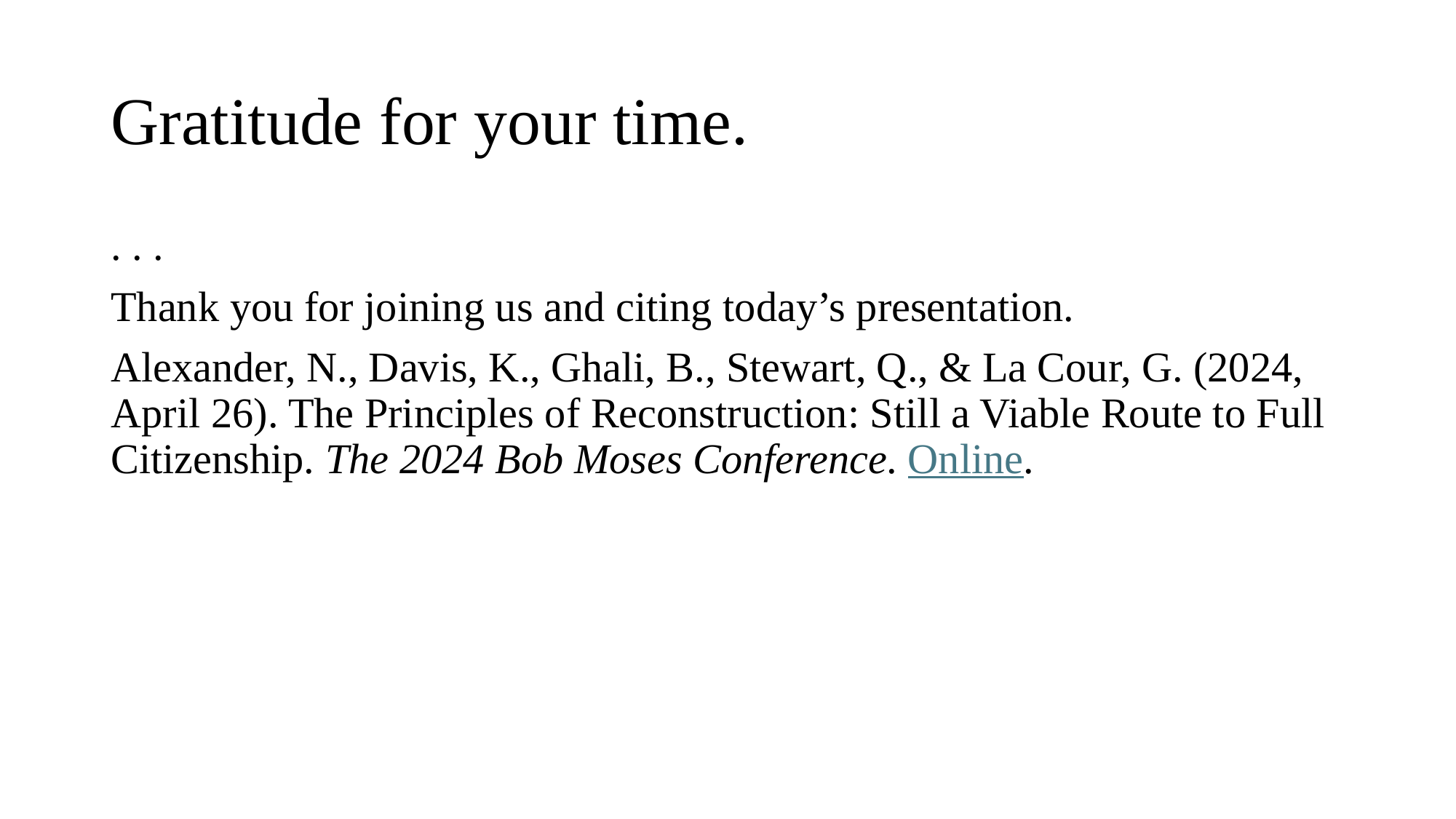

# Gratitude for your time.
. . .
Thank you for joining us and citing today’s presentation.
Alexander, N., Davis, K., Ghali, B., Stewart, Q., & La Cour, G. (2024, April 26). The Principles of Reconstruction: Still a Viable Route to Full Citizenship. The 2024 Bob Moses Conference. Online.